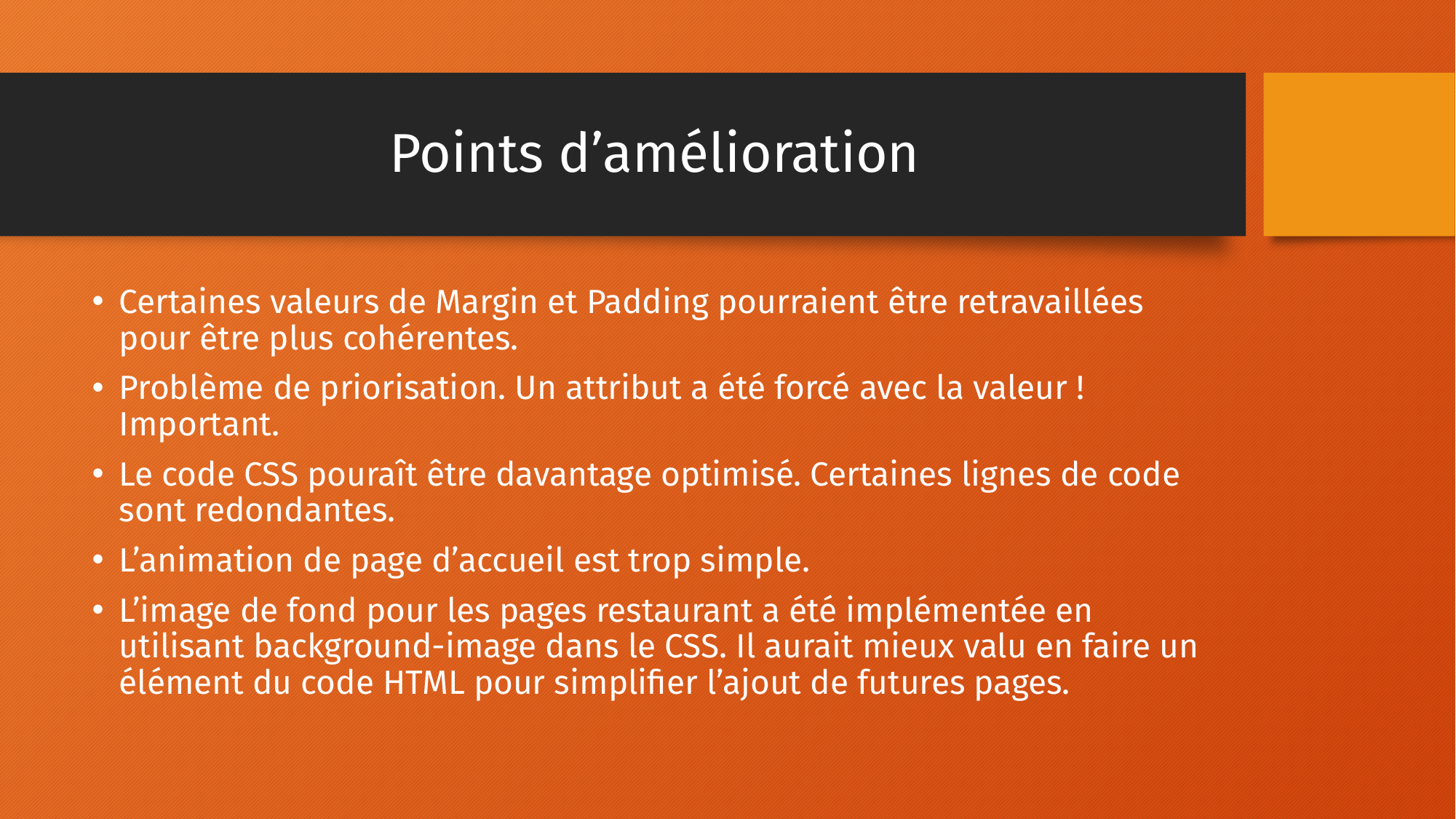

# Points d’amélioration
Certaines valeurs de Margin et Padding pourraient être retravaillées pour être plus cohérentes.
Problème de priorisation. Un attribut a été forcé avec la valeur !Important.
Le code CSS pouraît être davantage optimisé. Certaines lignes de code sont redondantes.
L’animation de page d’accueil est trop simple.
L’image de fond pour les pages restaurant a été implémentée en utilisant background-image dans le CSS. Il aurait mieux valu en faire un élément du code HTML pour simplifier l’ajout de futures pages.